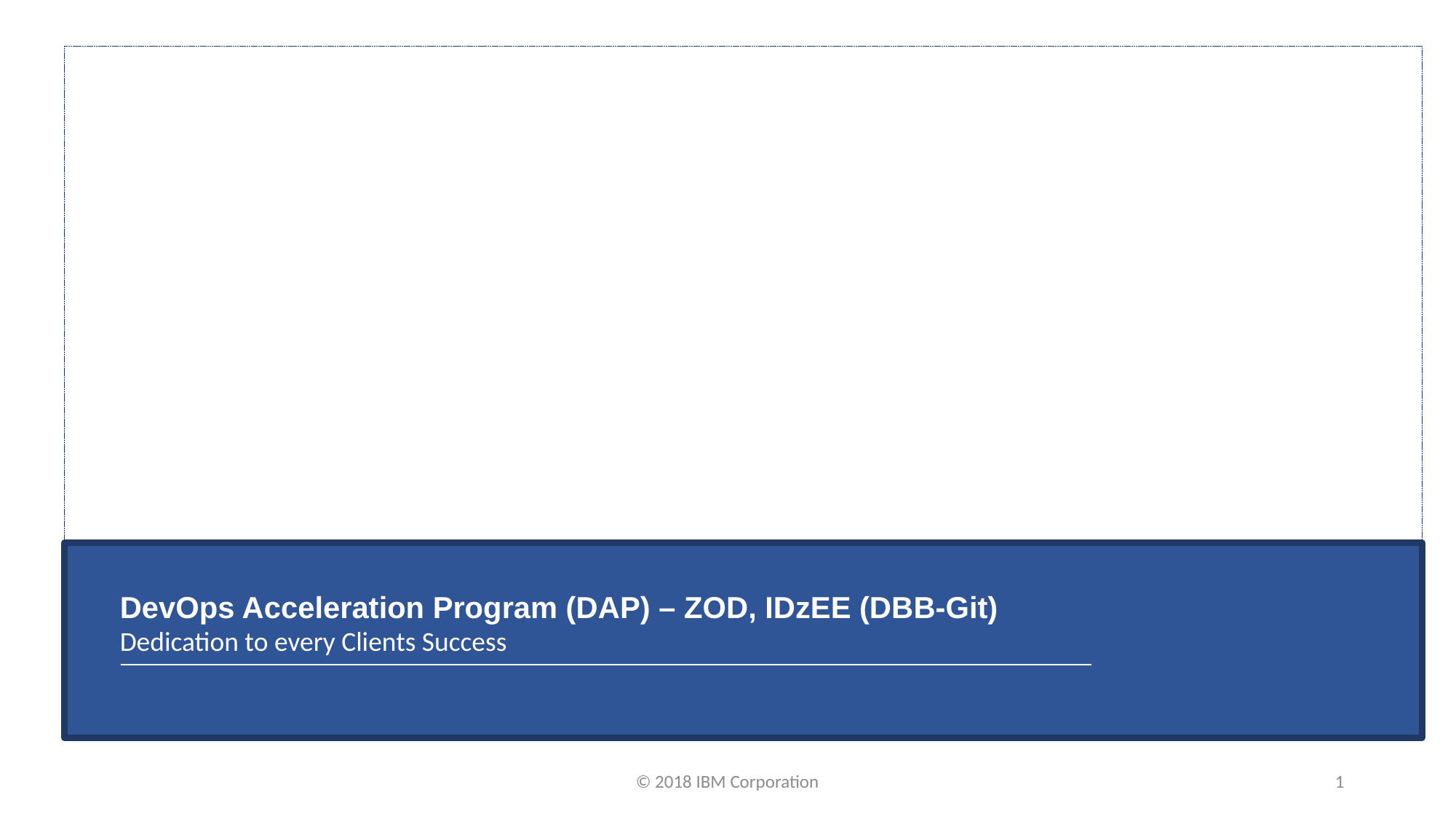

DevOps Acceleration Program (DAP) – ZOD, IDzEE (DBB-Git)
Dedication to every Clients Success
© 2018 IBM Corporation
1